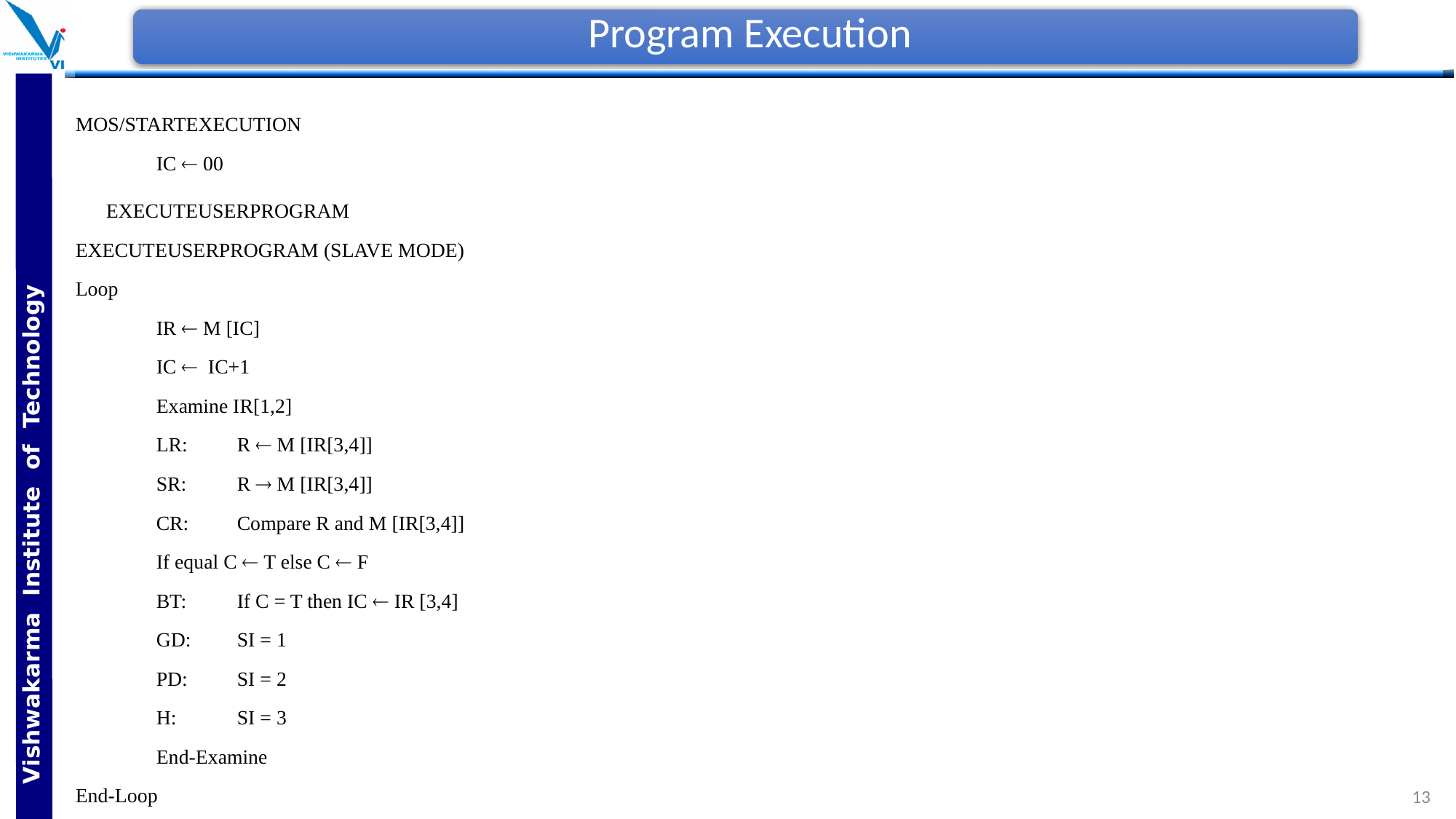

Program Execution
MOS/STARTEXECUTION
	IC ← 00
      EXECUTEUSERPROGRAM
EXECUTEUSERPROGRAM (SLAVE MODE)
Loop
	IR ← M [IC]
	IC ←  IC+1
	Examine IR[1,2]
		LR:	R ← M [IR[3,4]]
		SR:	R → M [IR[3,4]]
		CR: 	Compare R and M [IR[3,4]]
			If equal C ← T else C ← F
		BT:	If C = T then IC ← IR [3,4]
		GD:	SI = 1
		PD: 	SI = 2
		H:	SI = 3
	End-Examine
End-Loop

# Project Timeline
13